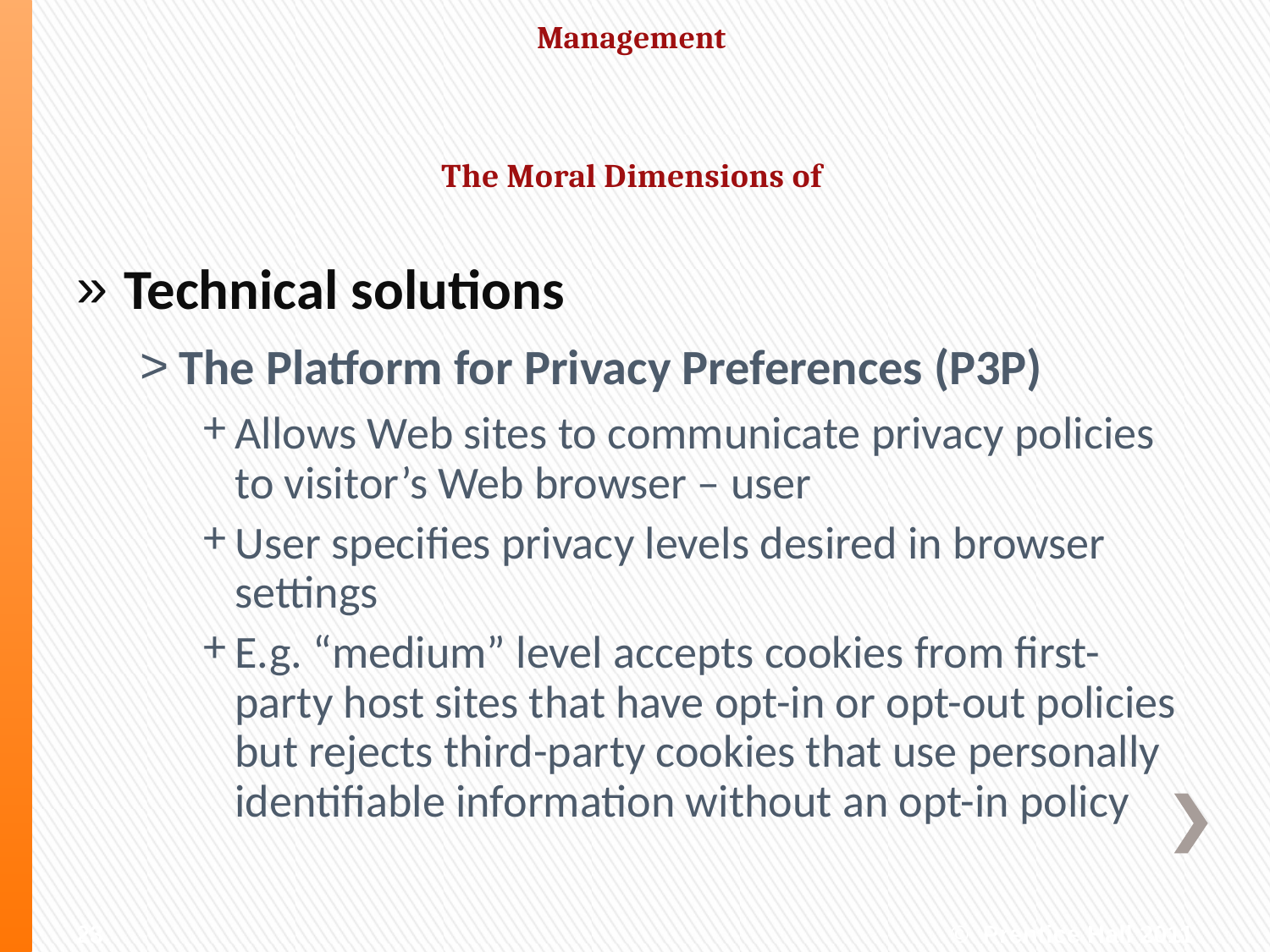

#
The Moral Dimensions of
Technical solutions
The Platform for Privacy Preferences (P3P)
Allows Web sites to communicate privacy policies to visitor’s Web browser – user
User specifies privacy levels desired in browser settings
E.g. “medium” level accepts cookies from first-party host sites that have opt-in or opt-out policies but rejects third-party cookies that use personally identifiable information without an opt-in policy

23
©  Prentice Hall 2011